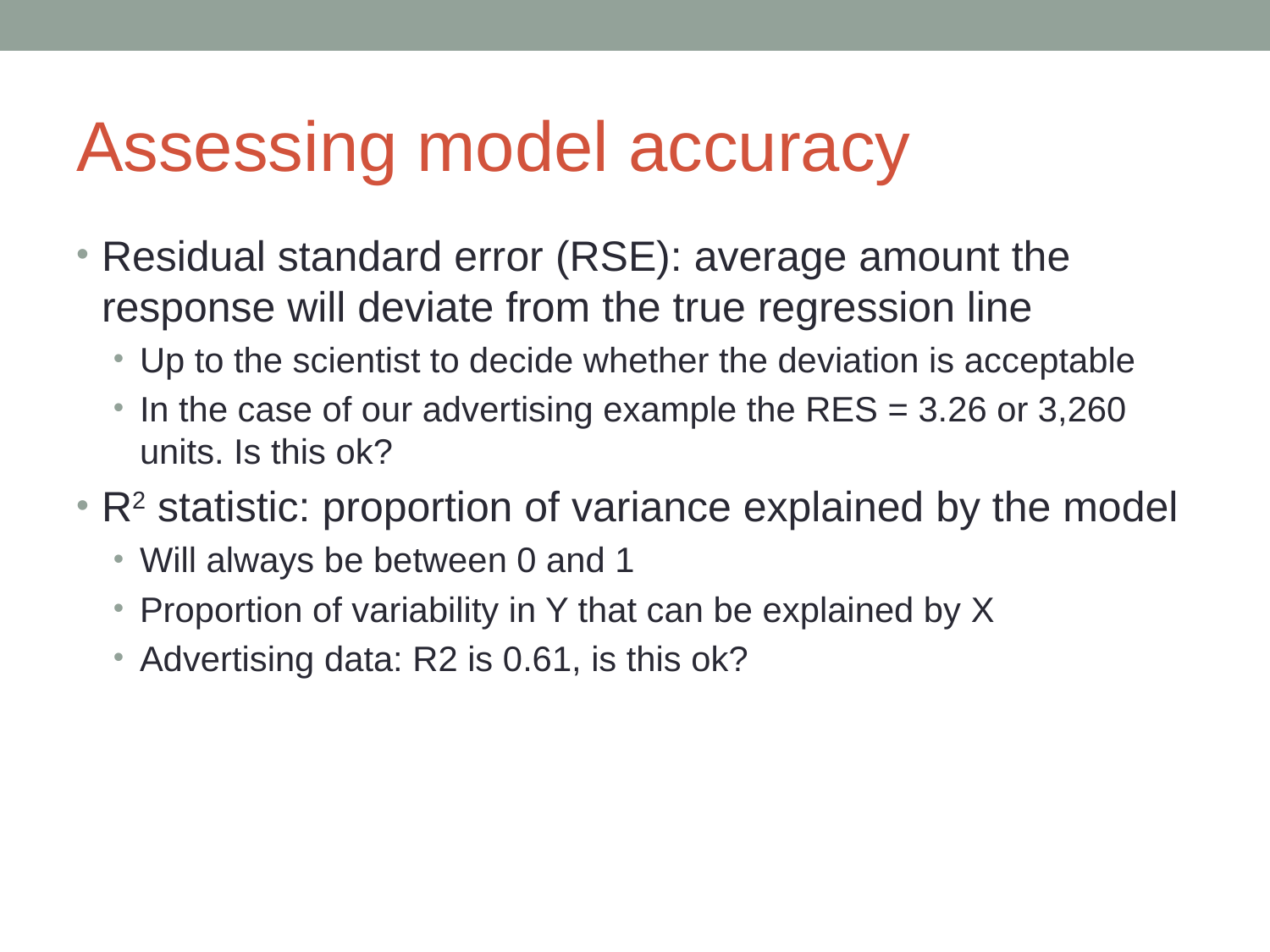

# Assessing model accuracy
Residual standard error (RSE): average amount the response will deviate from the true regression line
Up to the scientist to decide whether the deviation is acceptable
In the case of our advertising example the RES = 3.26 or 3,260 units. Is this ok?
R2 statistic: proportion of variance explained by the model
Will always be between 0 and 1
Proportion of variability in Y that can be explained by X
Advertising data: R2 is 0.61, is this ok?